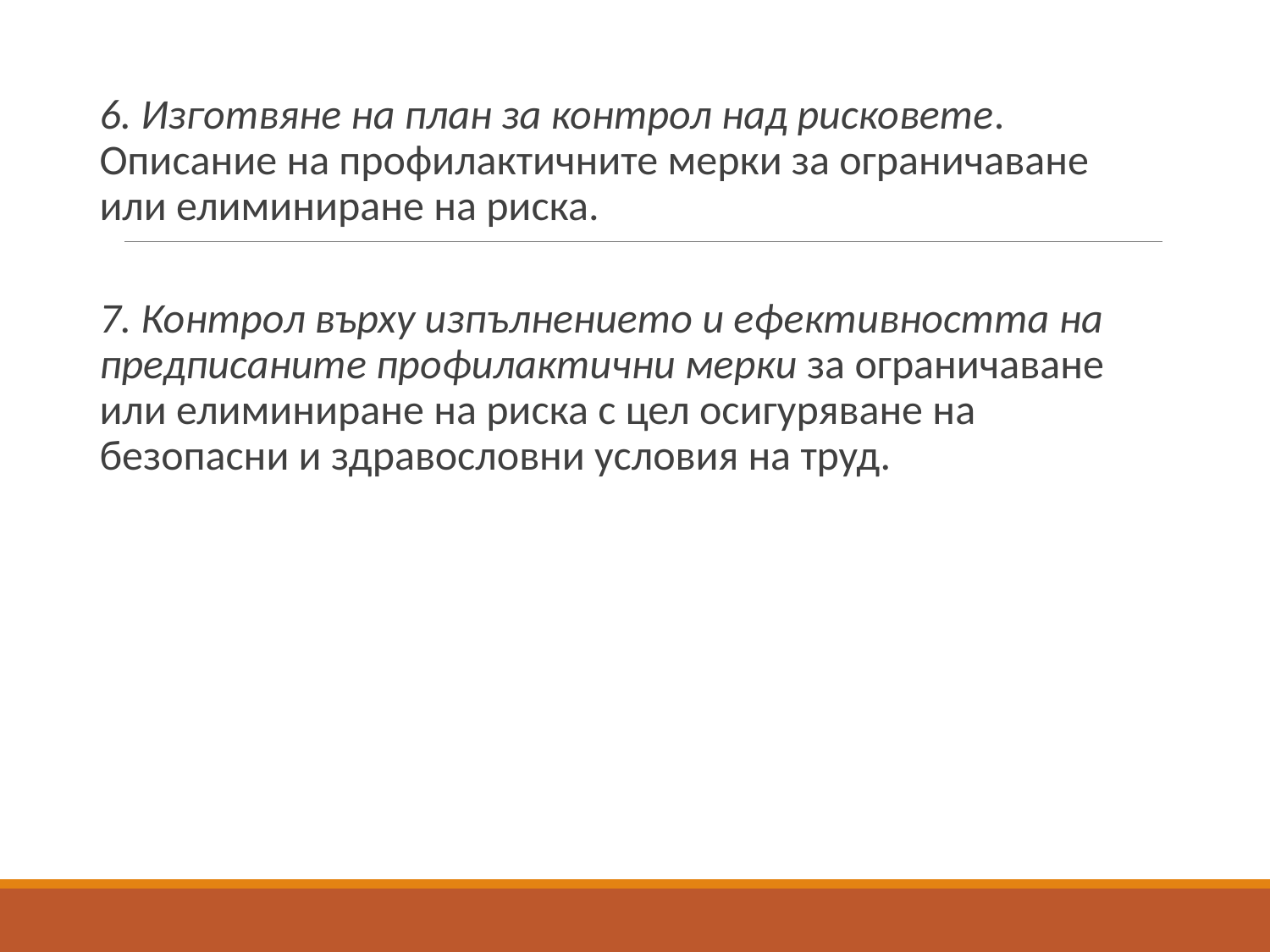

6. Изготвяне на план за контрол над рисковете. Описание на профилактичните мерки за ограничаване или елиминиране на риска.

7. Контрол върху изпълнението и ефективността на предписаните профилактични мерки за ограничаване или елиминиране на риска с цел осигуряване на безопасни и здравословни условия на труд.